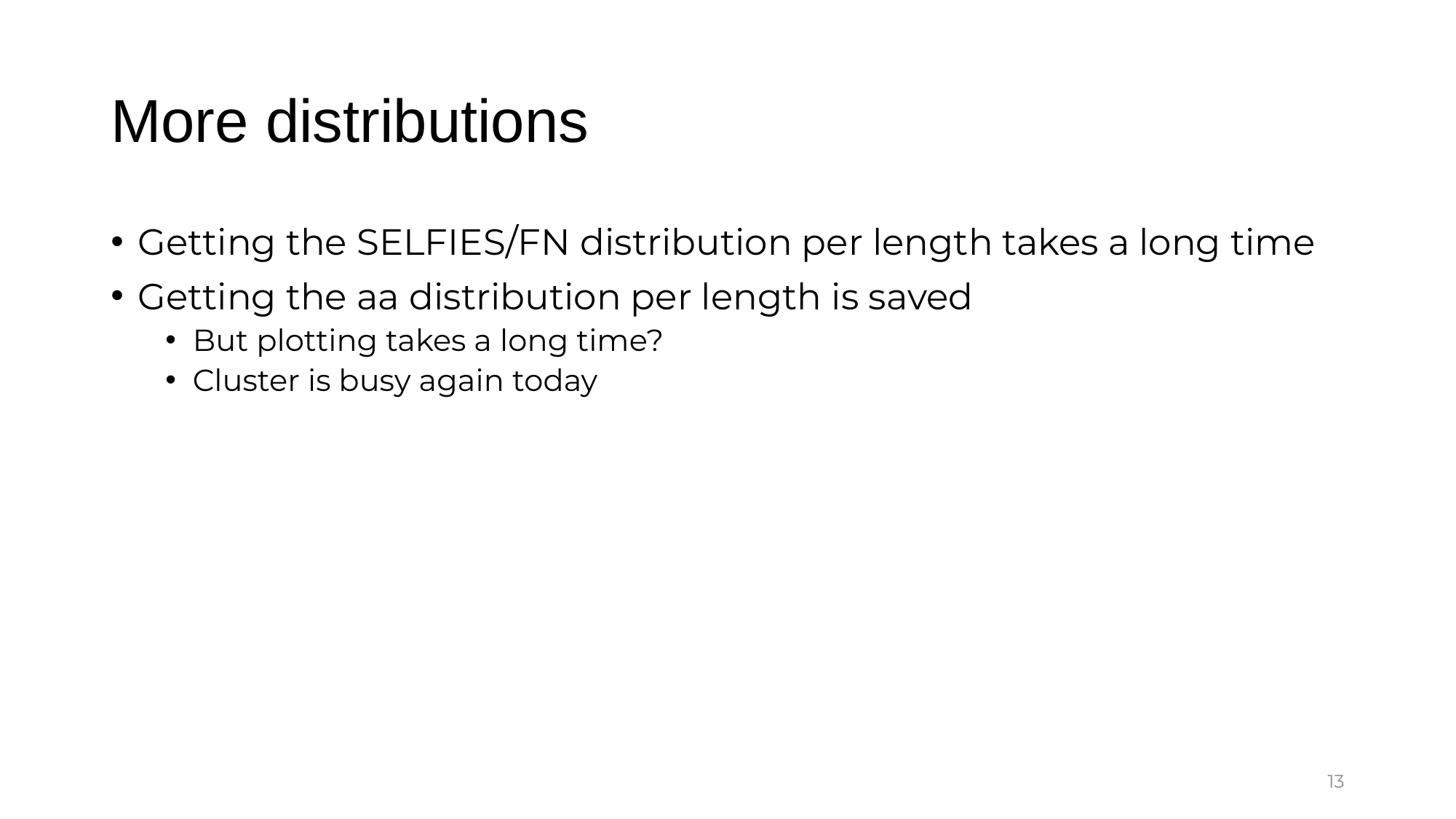

# More distributions
Getting the SELFIES/FN distribution per length takes a long time
Getting the aa distribution per length is saved
But plotting takes a long time?
Cluster is busy again today

13